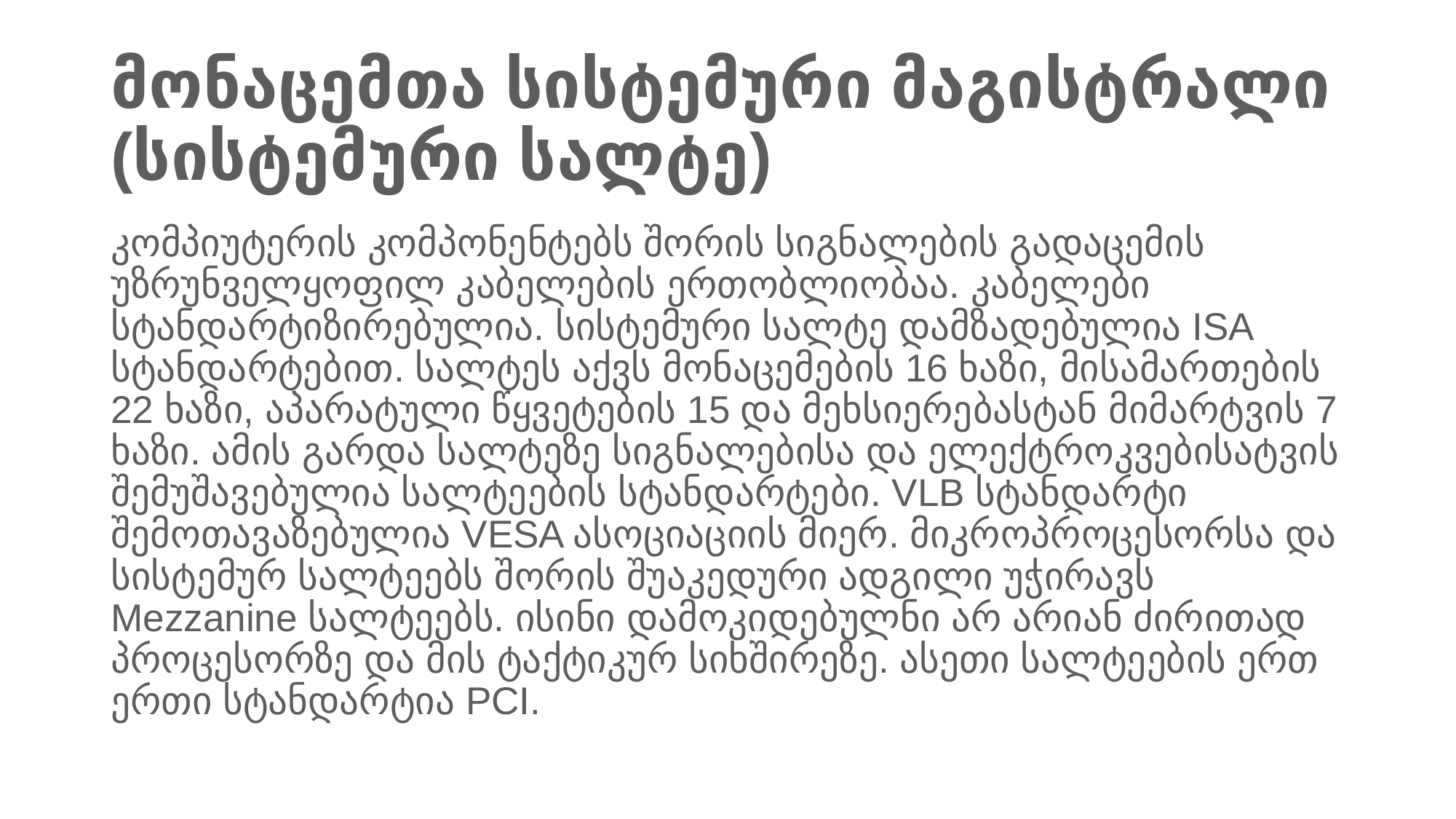

# მონაცემთა სისტემური მაგისტრალი (სისტემური სალტე)
კომპიუტერის კომპონენტებს შორის სიგნალების გადაცემის უზრუნველყოფილ კაბელების ერთობლიობაა. კაბელები სტანდარტიზირებულია. სისტემური სალტე დამზადებულია ISA სტანდარტებით. სალტეს აქვს მონაცემების 16 ხაზი, მისამართების 22 ხაზი, აპარატული წყვეტების 15 და მეხსიერებასტან მიმარტვის 7 ხაზი. ამის გარდა სალტეზე სიგნალებისა და ელექტროკვებისატვის შემუშავებულია სალტეების სტანდარტები. VLB სტანდარტი შემოთავაზებულია VESA ასოციაციის მიერ. მიკროპროცესორსა და სისტემურ სალტეებს შორის შუაკედური ადგილი უჭირავს Mezzanine სალტეებს. ისინი დამოკიდებულნი არ არიან ძირითად პროცესორზე და მის ტაქტიკურ სიხშირეზე. ასეთი სალტეების ერთ ერთი სტანდარტია PCI.